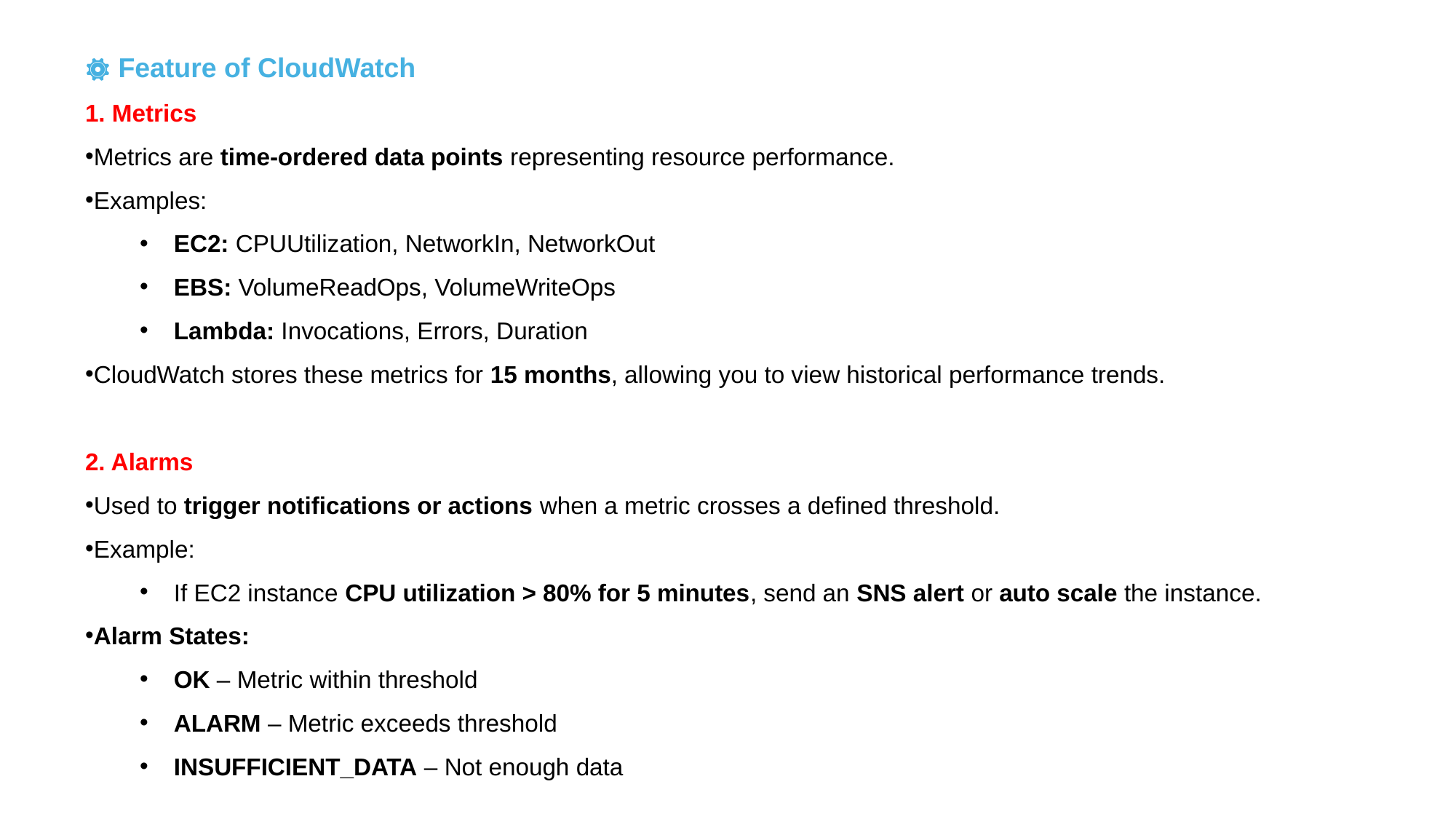

⚙️ Feature of CloudWatch
1. Metrics
Metrics are time-ordered data points representing resource performance.
Examples:
EC2: CPUUtilization, NetworkIn, NetworkOut
EBS: VolumeReadOps, VolumeWriteOps
Lambda: Invocations, Errors, Duration
CloudWatch stores these metrics for 15 months, allowing you to view historical performance trends.

2. Alarms
Used to trigger notifications or actions when a metric crosses a defined threshold.
Example:
If EC2 instance CPU utilization > 80% for 5 minutes, send an SNS alert or auto scale the instance.
Alarm States:
OK – Metric within threshold
ALARM – Metric exceeds threshold
INSUFFICIENT_DATA – Not enough data